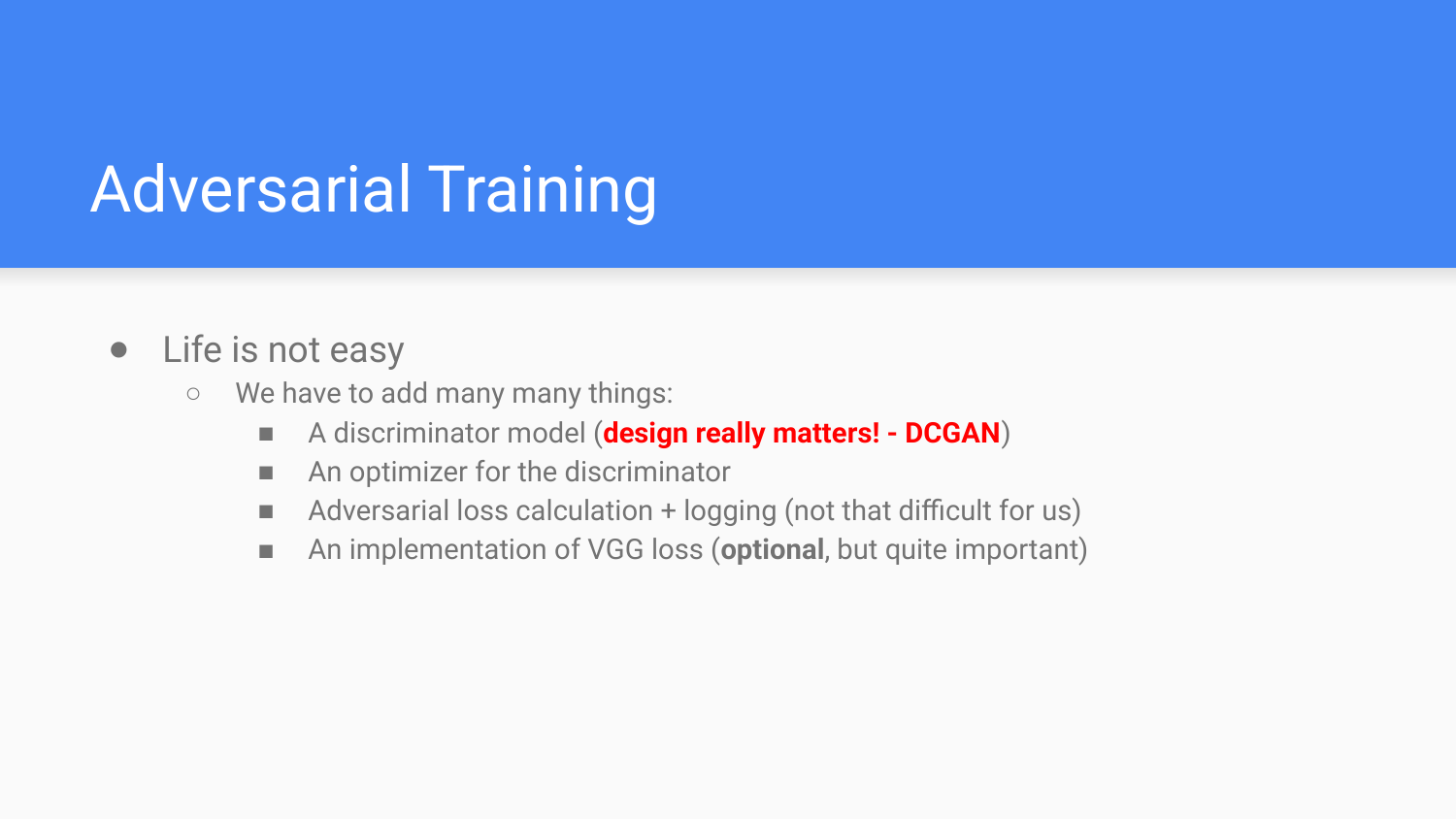

# Adversarial Training
Life is not easy
We have to add many many things:
A discriminator model (design really matters! - DCGAN)
An optimizer for the discriminator
Adversarial loss calculation + logging (not that difficult for us)
An implementation of VGG loss (optional, but quite important)